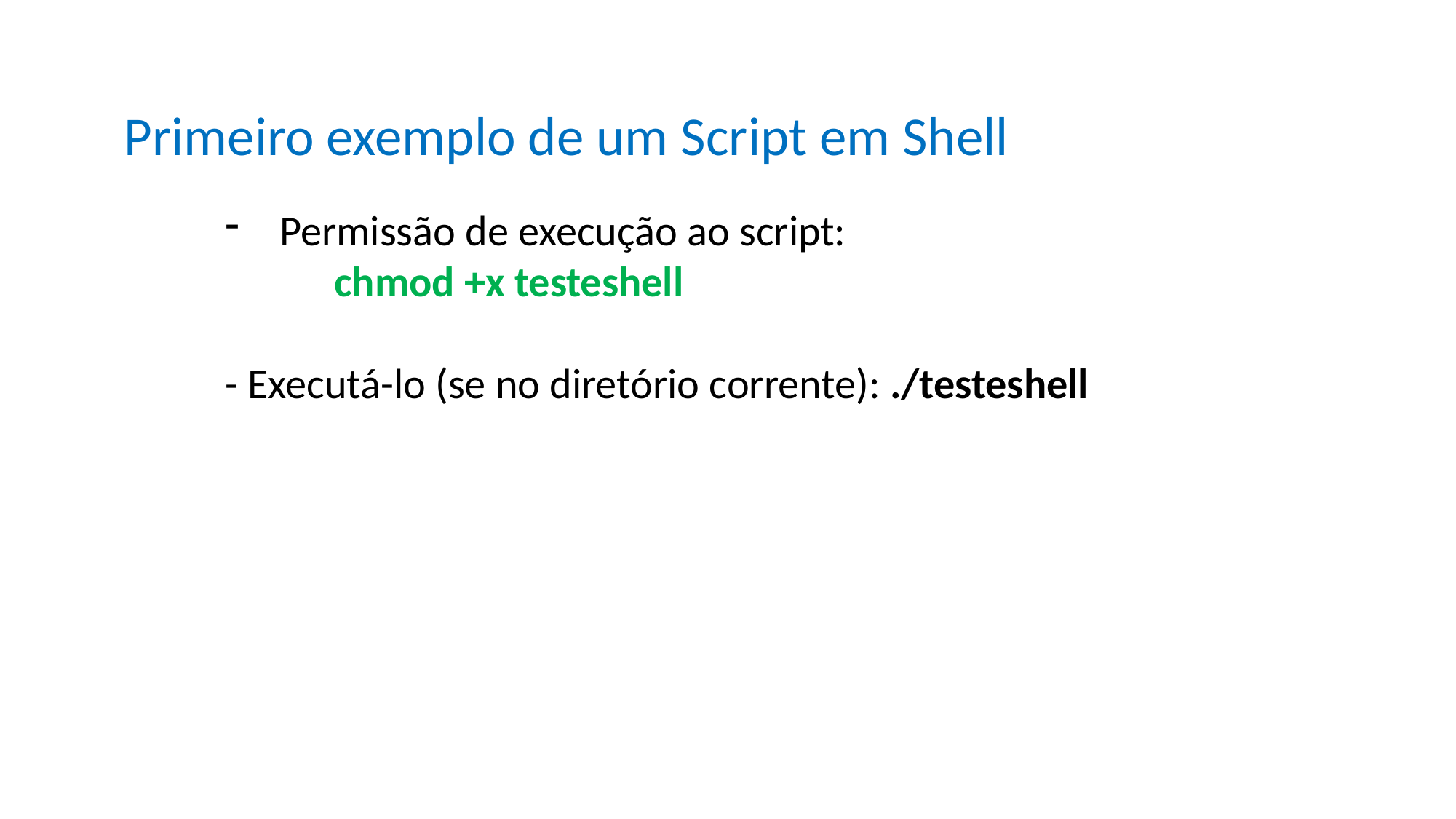

Primeiro exemplo de um Script em Shell

Permissão de execução ao script:
	chmod +x testeshell

- Executá-lo (se no diretório corrente): ./testeshell